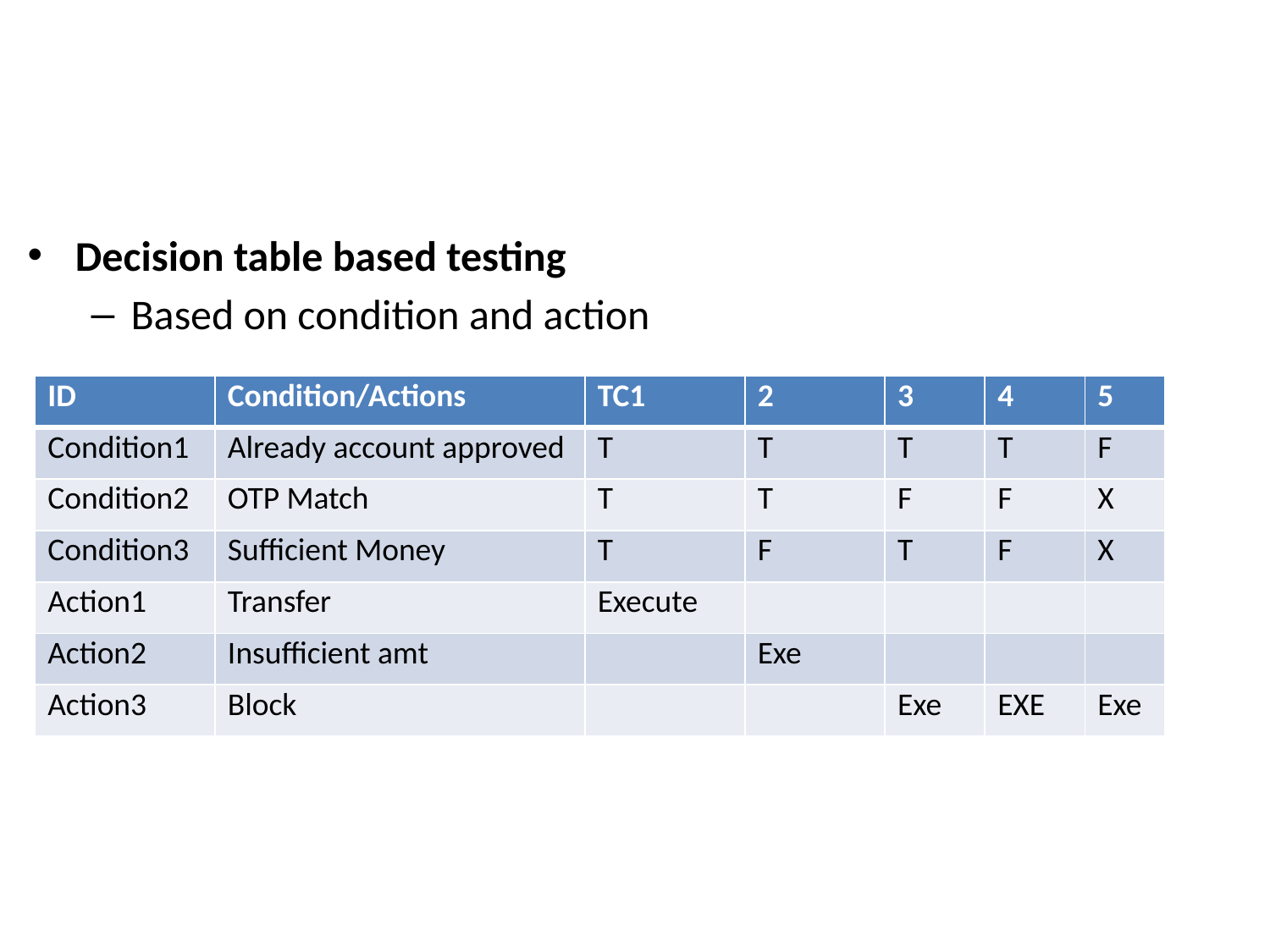

#
Decision table based testing
Based on condition and action

| ID | Condition/Actions | TC1 | 2 | 3 | 4 | 5 |
| --- | --- | --- | --- | --- | --- | --- |
| Condition1 | Already account approved | T | T | T | T | F |
| Condition2 | OTP Match | T | T | F | F | X |
| Condition3 | Sufficient Money | T | F | T | F | X |
| Action1 | Transfer | Execute |  |  |  |  |
| Action2 | Insufficient amt |  | Exe |  |  |  |
| Action3 | Block |  |  | Exe | EXE | Exe |